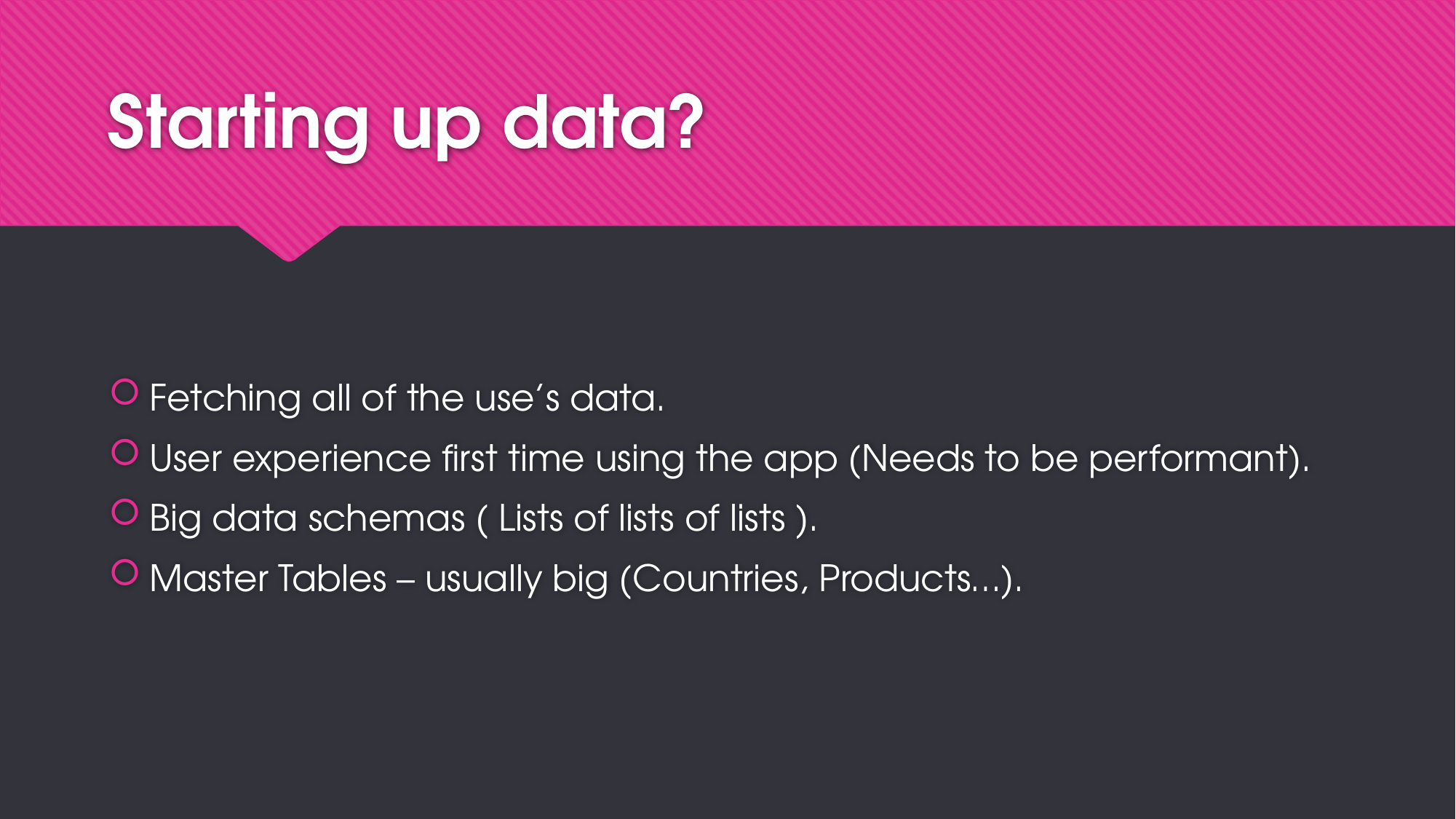

# Starting up data?
Fetching all of the use’s data.
User experience first time using the app (Needs to be performant).
Big data schemas ( Lists of lists of lists ).
Master Tables – usually big (Countries, Products…).